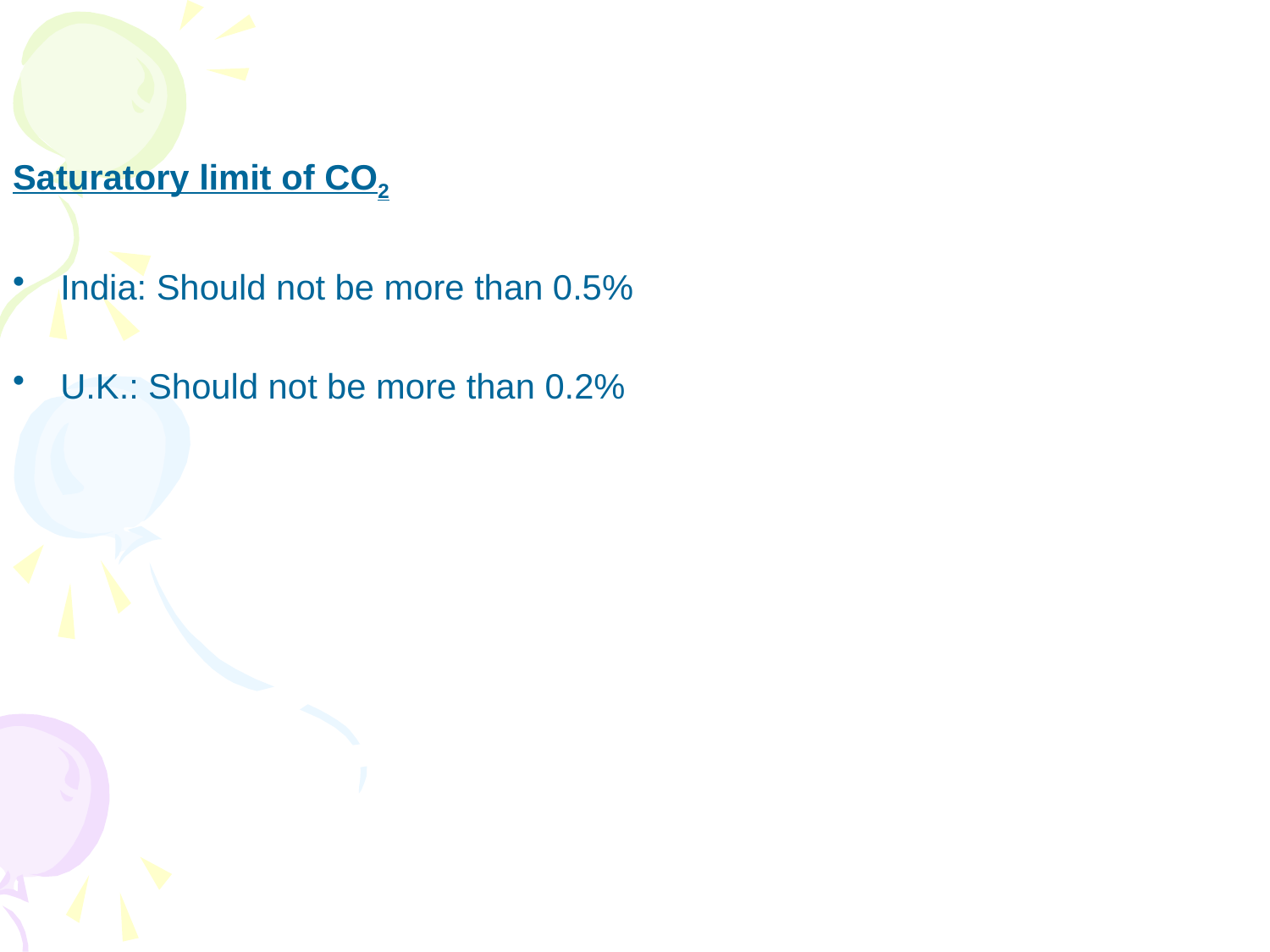

Saturatory limit of CO2

India: Should not be more than 0.5%

U.K.: Should not be more than 0.2%